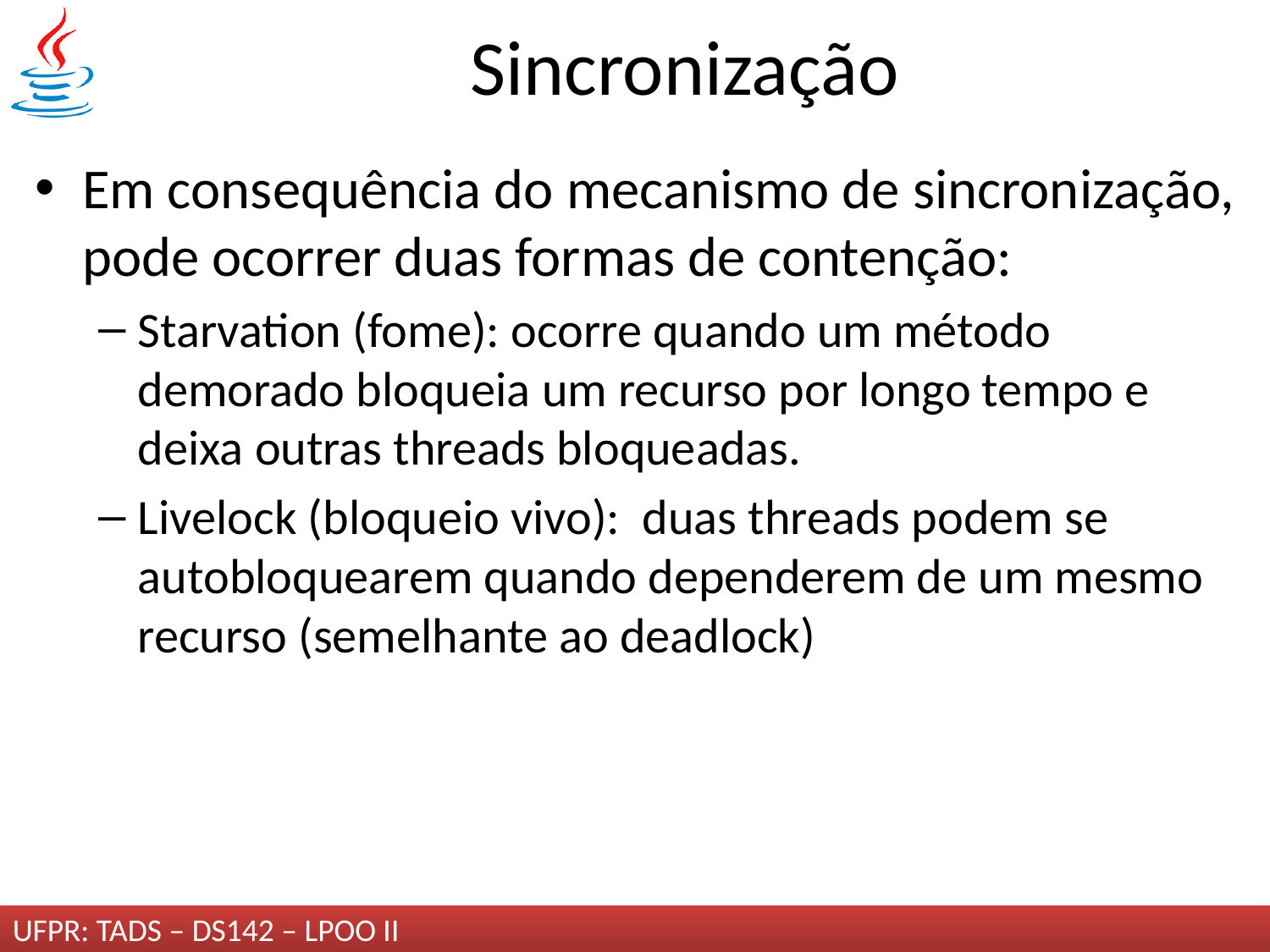

# Sincronização
Em consequência do mecanismo de sincronização, pode ocorrer duas formas de contenção:
Starvation (fome): ocorre quando um método demorado bloqueia um recurso por longo tempo e deixa outras threads bloqueadas.
Livelock (bloqueio vivo):  duas threads podem se autobloquearem quando dependerem de um mesmo recurso (semelhante ao deadlock)